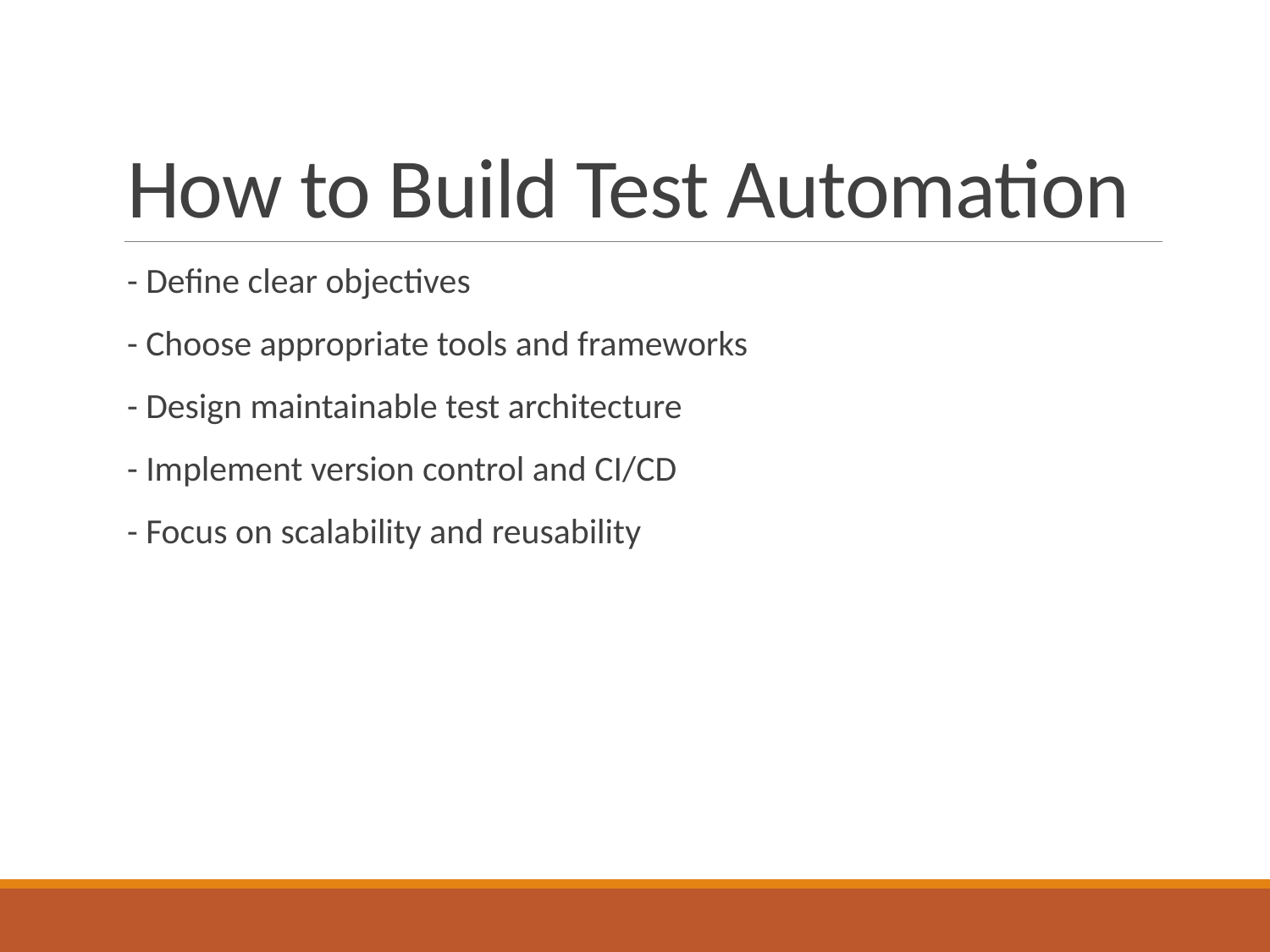

# How to Build Test Automation
- Define clear objectives
- Choose appropriate tools and frameworks
- Design maintainable test architecture
- Implement version control and CI/CD
- Focus on scalability and reusability